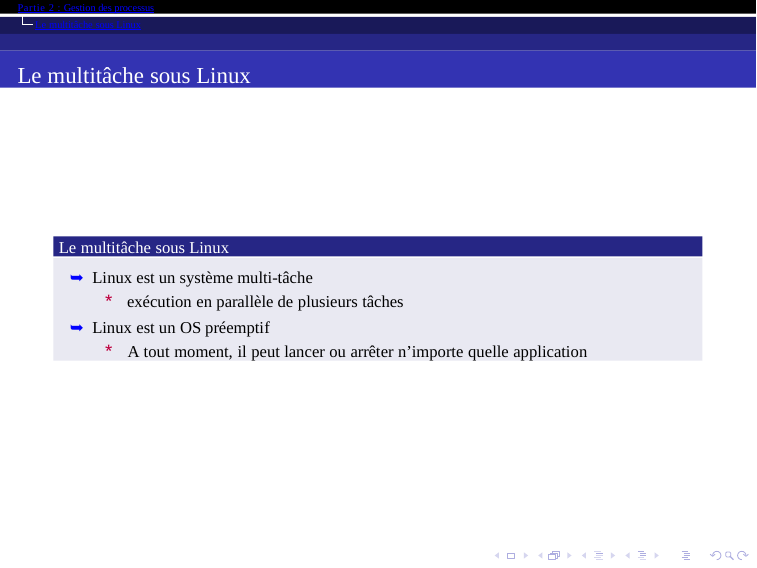

Partie 2 : Gestion des processus

Le multitâche sous Linux

Le multitâche sous Linux
Le multitâche sous Linux
➥ Linux est un système multi-tâche
* exécution en parallèle de plusieurs tâches
➥ Linux est un OS préemptif
* A tout moment, il peut lancer ou arrêter n’importe quelle application